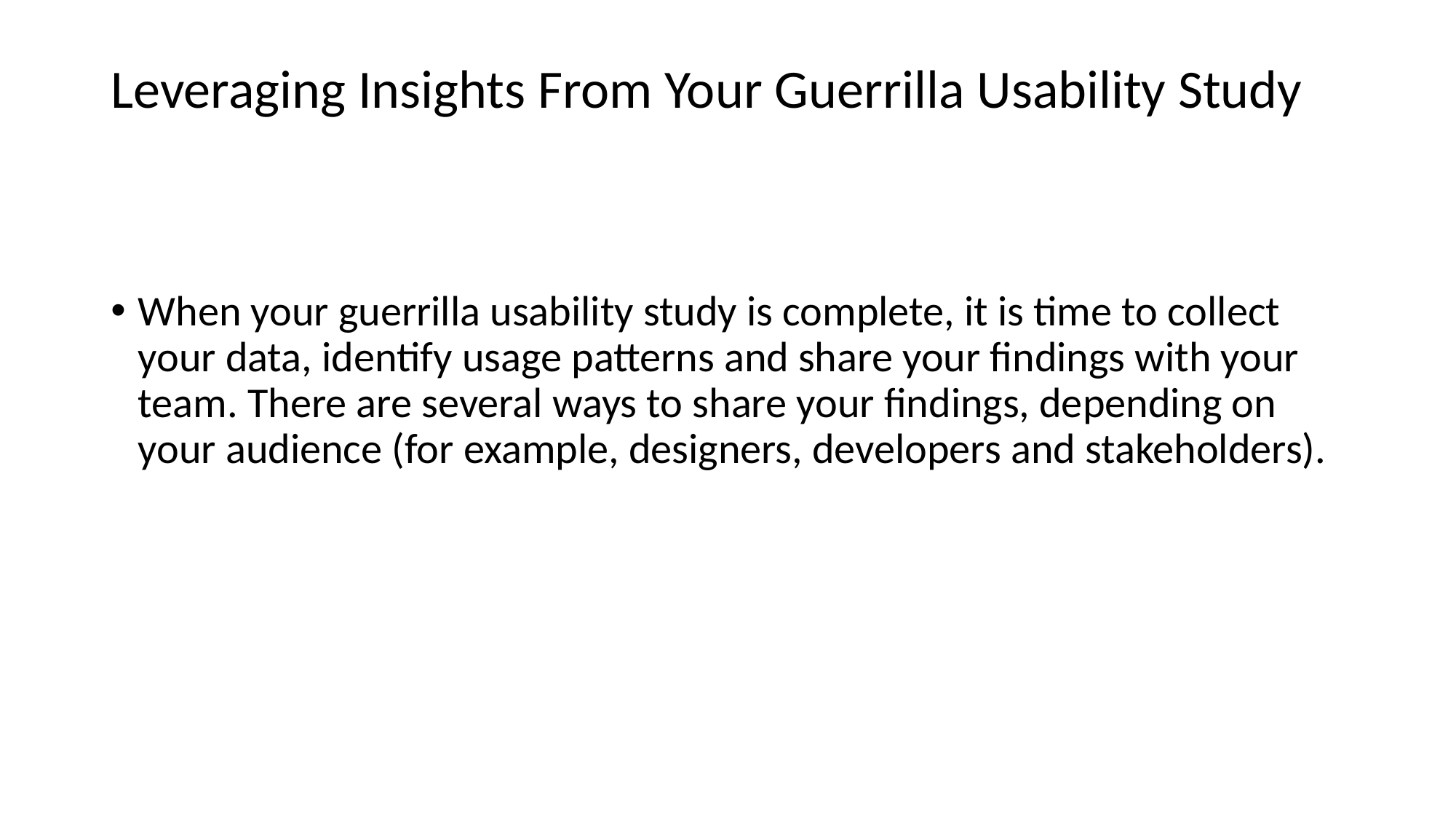

# Leveraging Insights From Your Guerrilla Usability Study

When your guerrilla usability study is complete, it is time to collect your data, identify usage patterns and share your findings with your team. There are several ways to share your findings, depending on your audience (for example, designers, developers and stakeholders).